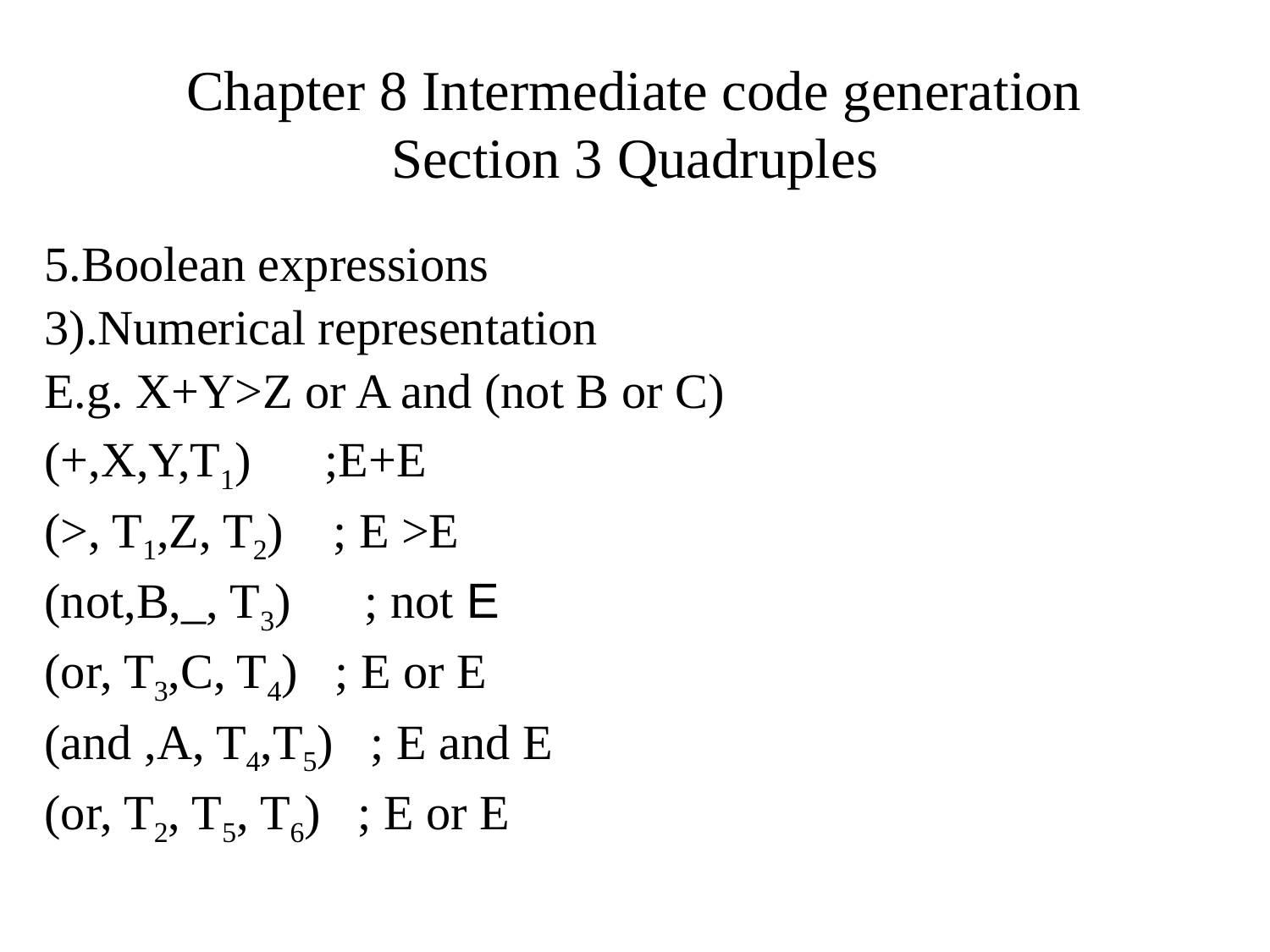

# Chapter 8 Intermediate code generation Section 3 Quadruples
5.Boolean expressions
3).Numerical representation
E.g. X+Y>Z or A and (not B or C)
(+,X,Y,T1)      ;E+E
(>, T1,Z, T2)    ; E >E
(not,B,_, T3)      ; not E
(or, T3,C, T4)   ; E or E
(and ,A, T4,T5)   ; E and E
(or, T2, T5, T6)   ; E or E